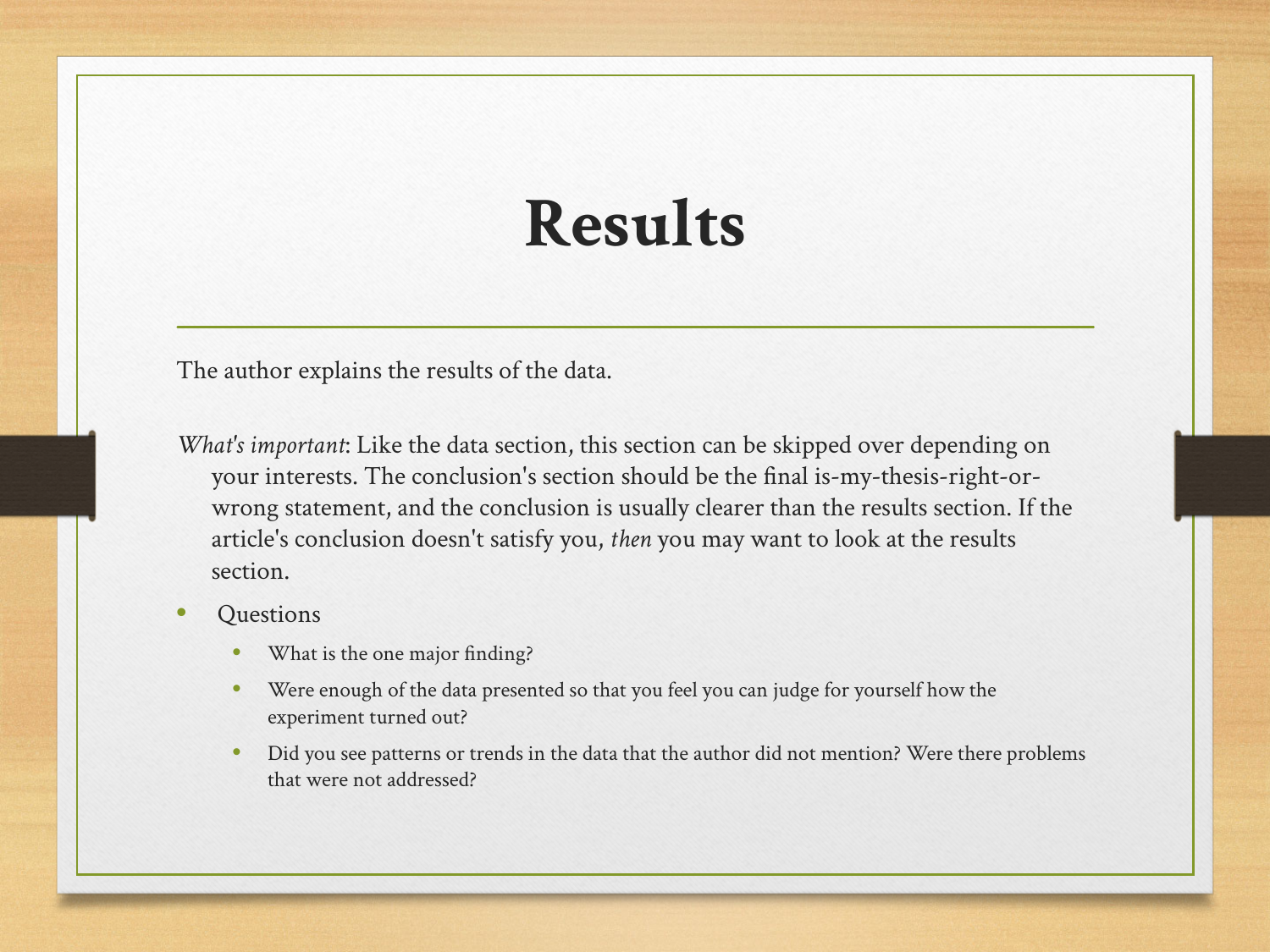

# Results
The author explains the results of the data.
What's important: Like the data section, this section can be skipped over depending on your interests. The conclusion's section should be the final is-my-thesis-right-or-wrong statement, and the conclusion is usually clearer than the results section. If the article's conclusion doesn't satisfy you, then you may want to look at the results section.
 Questions
What is the one major finding?
Were enough of the data presented so that you feel you can judge for yourself how the experiment turned out?
Did you see patterns or trends in the data that the author did not mention? Were there problems that were not addressed?